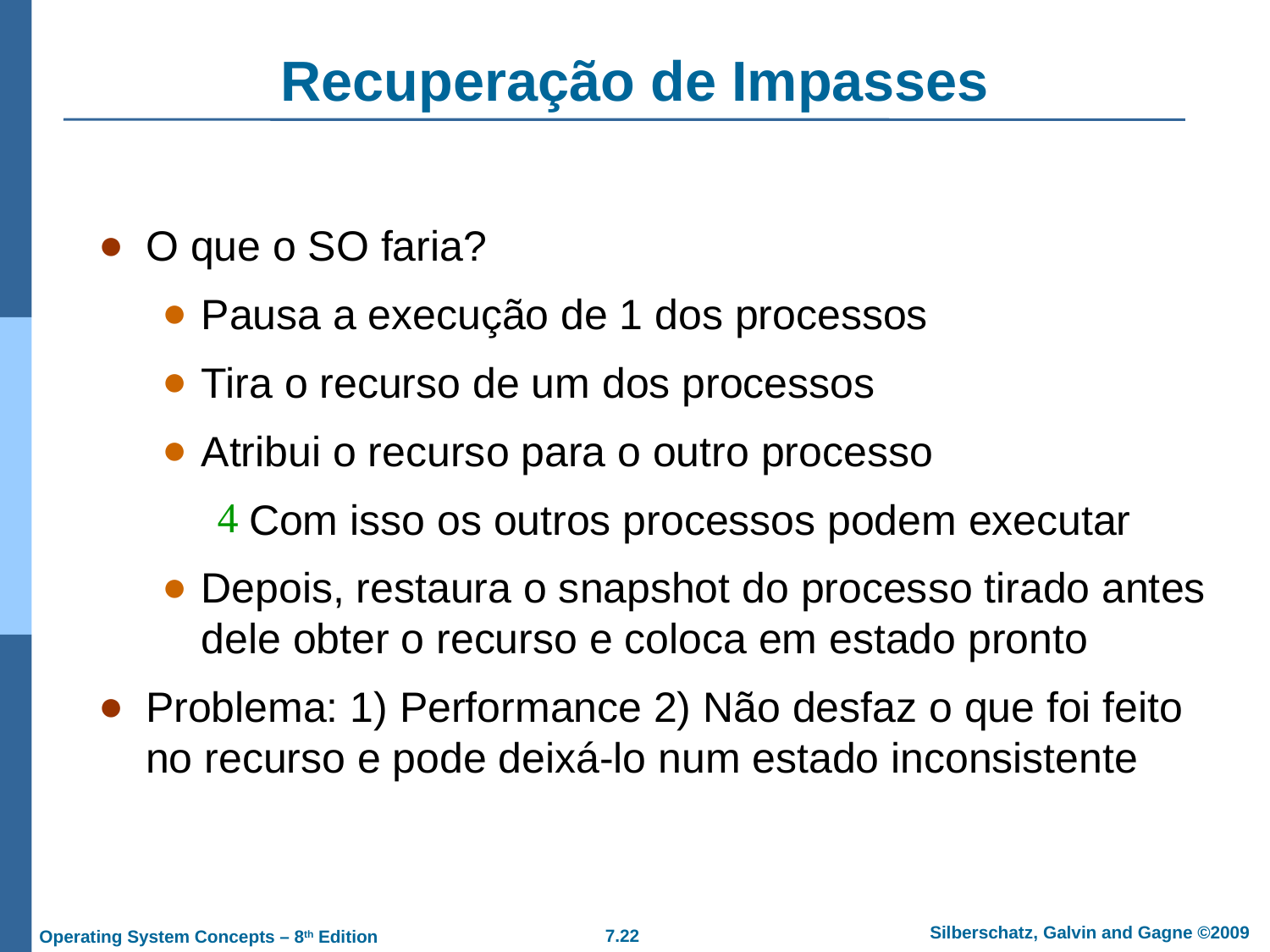

Recuperação de Impasses
O que o SO faria?
Pausa a execução de 1 dos processos
Tira o recurso de um dos processos
Atribui o recurso para o outro processo
Com isso os outros processos podem executar
Depois, restaura o snapshot do processo tirado antes dele obter o recurso e coloca em estado pronto
Problema: 1) Performance 2) Não desfaz o que foi feito no recurso e pode deixá-lo num estado inconsistente